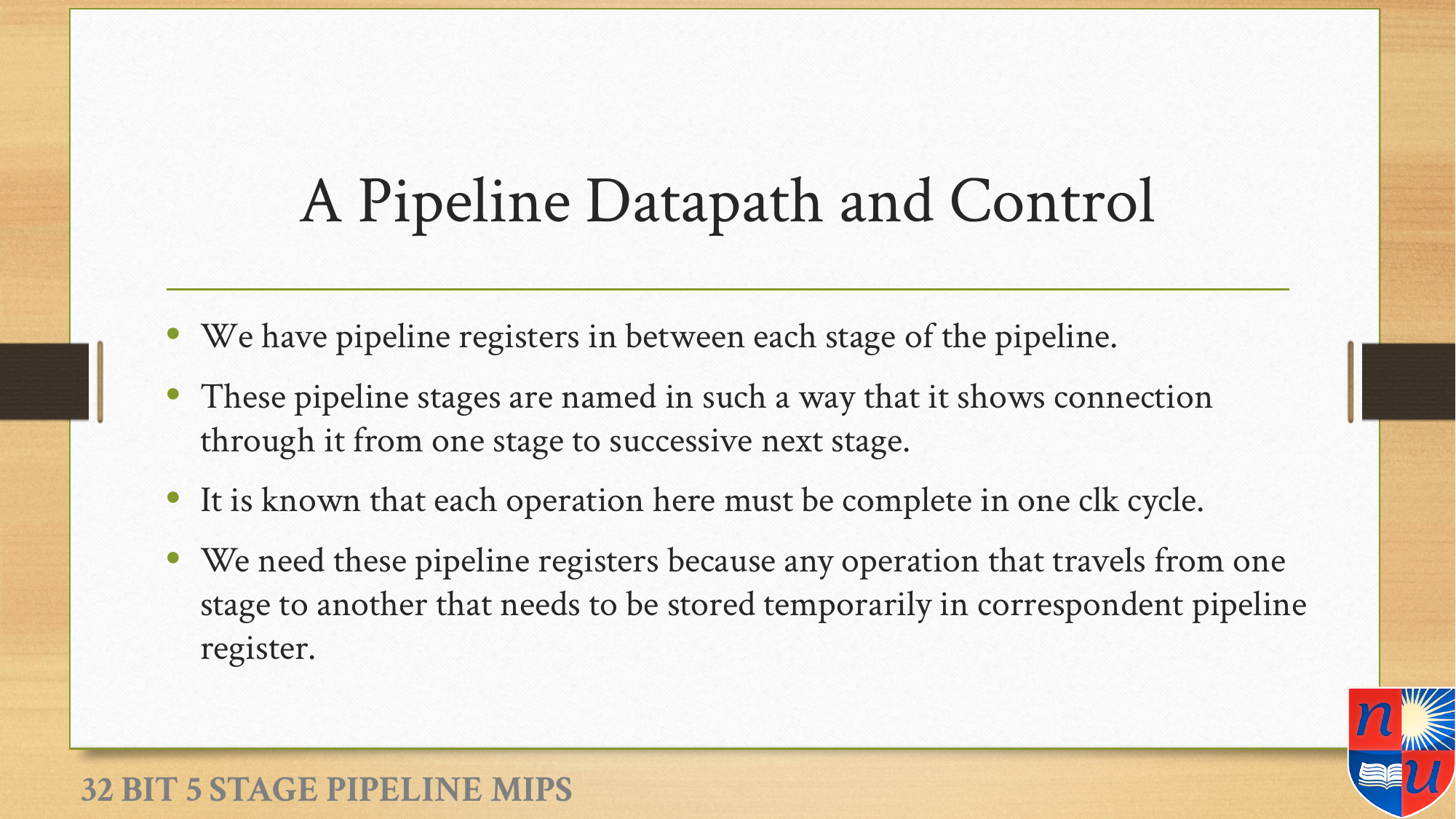

# A Pipeline Datapath and Control
We have pipeline registers in between each stage of the pipeline.
These pipeline stages are named in such a way that it shows connection through it from one stage to successive next stage.
It is known that each operation here must be complete in one clk cycle.
We need these pipeline registers because any operation that travels from one stage to another that needs to be stored temporarily in correspondent pipeline register.